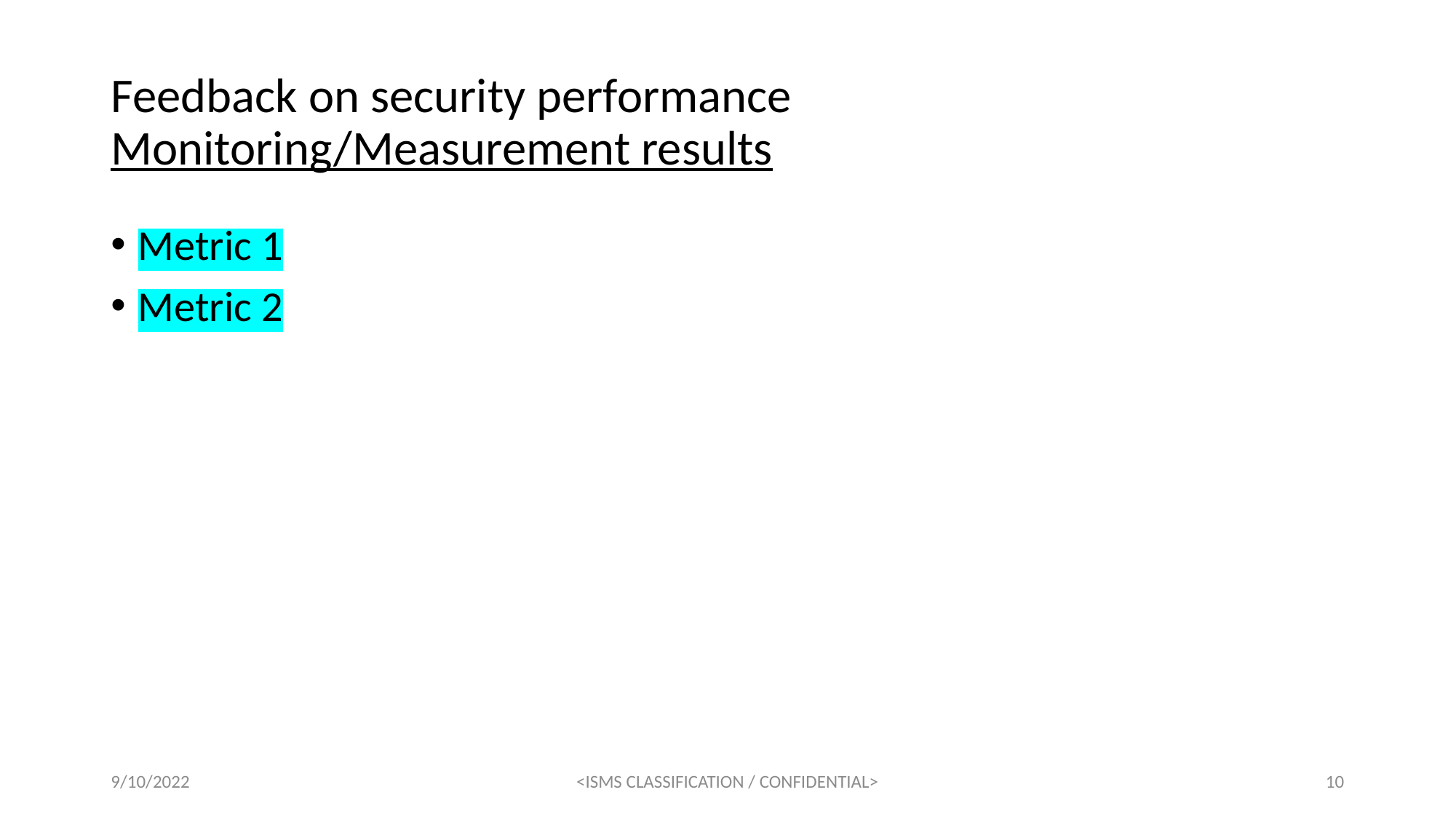

# Feedback on security performance Monitoring/Measurement results
Metric 1
Metric 2
9/10/2022
<ISMS CLASSIFICATION / CONFIDENTIAL>
10